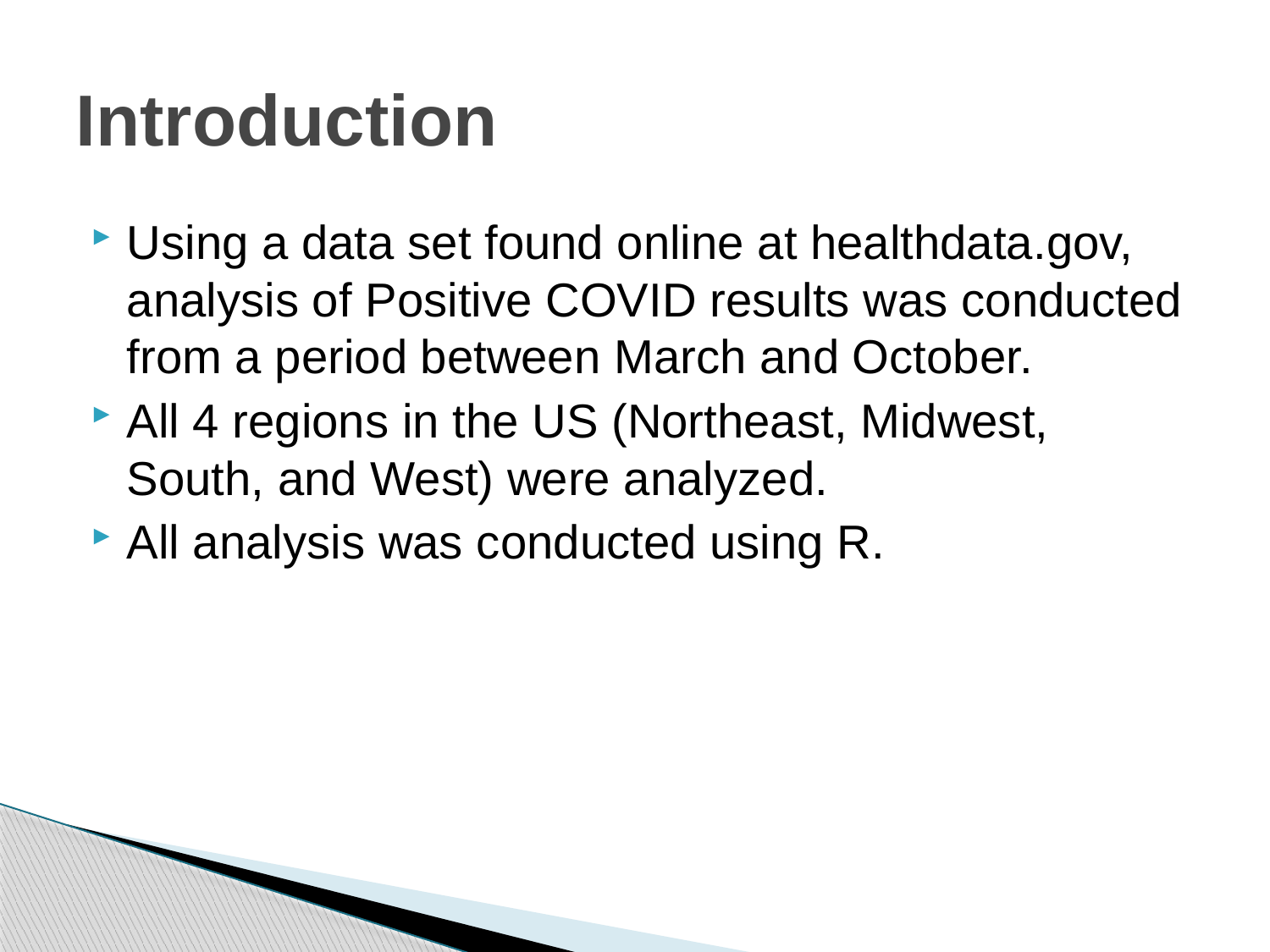

# Introduction
Using a data set found online at healthdata.gov, analysis of Positive COVID results was conducted from a period between March and October.
All 4 regions in the US (Northeast, Midwest, South, and West) were analyzed.
All analysis was conducted using R.